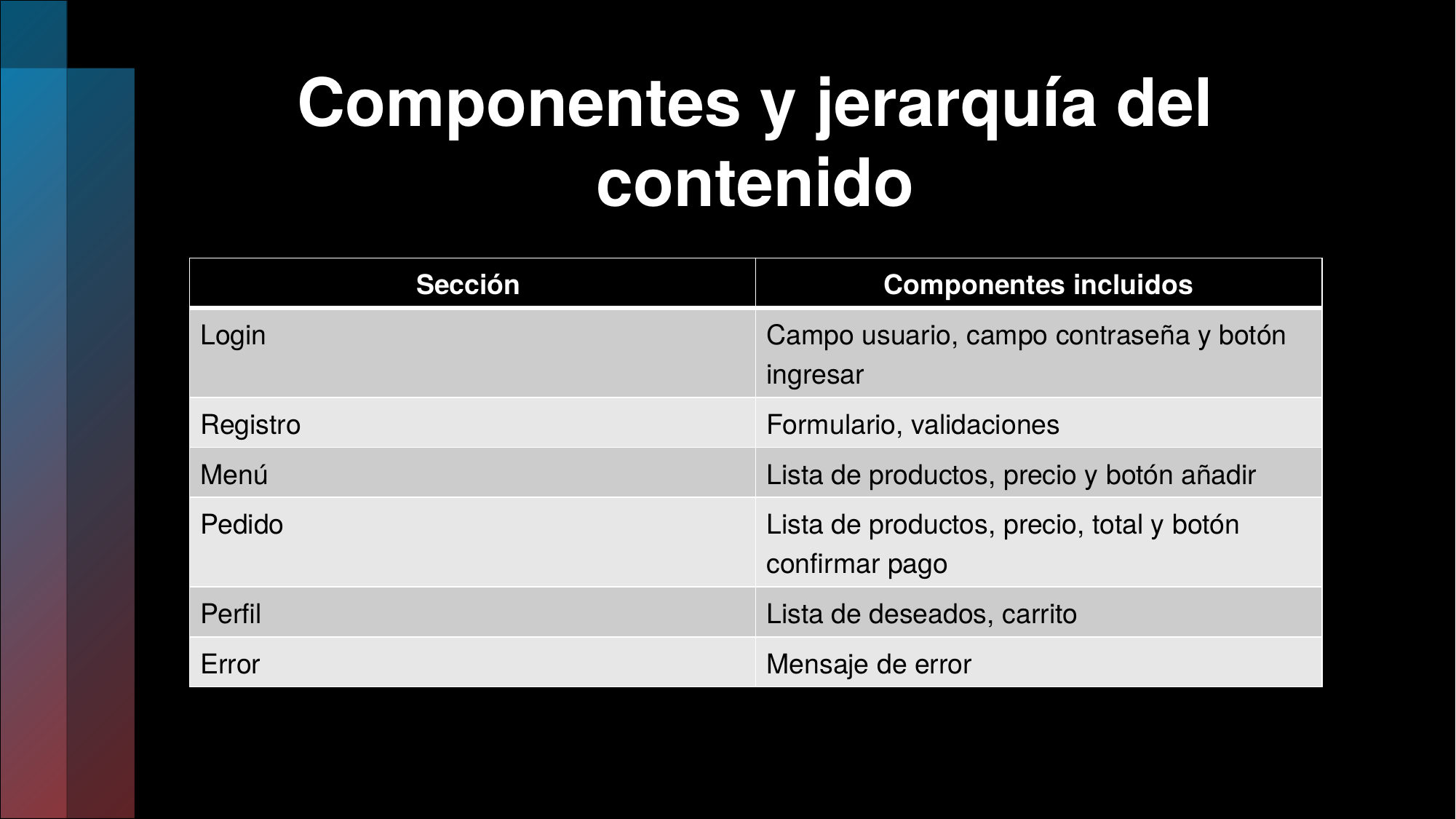

# Componentes y jerarquía del contenido
| Sección | Componentes incluidos |
| --- | --- |
| Login | Campo usuario, campo contraseña y botón ingresar |
| Registro | Formulario, validaciones |
| Menú | Lista de productos, precio y botón añadir |
| Pedido | Lista de productos, precio, total y botón confirmar pago |
| Perfil | Lista de deseados, carrito |
| Error | Mensaje de error |